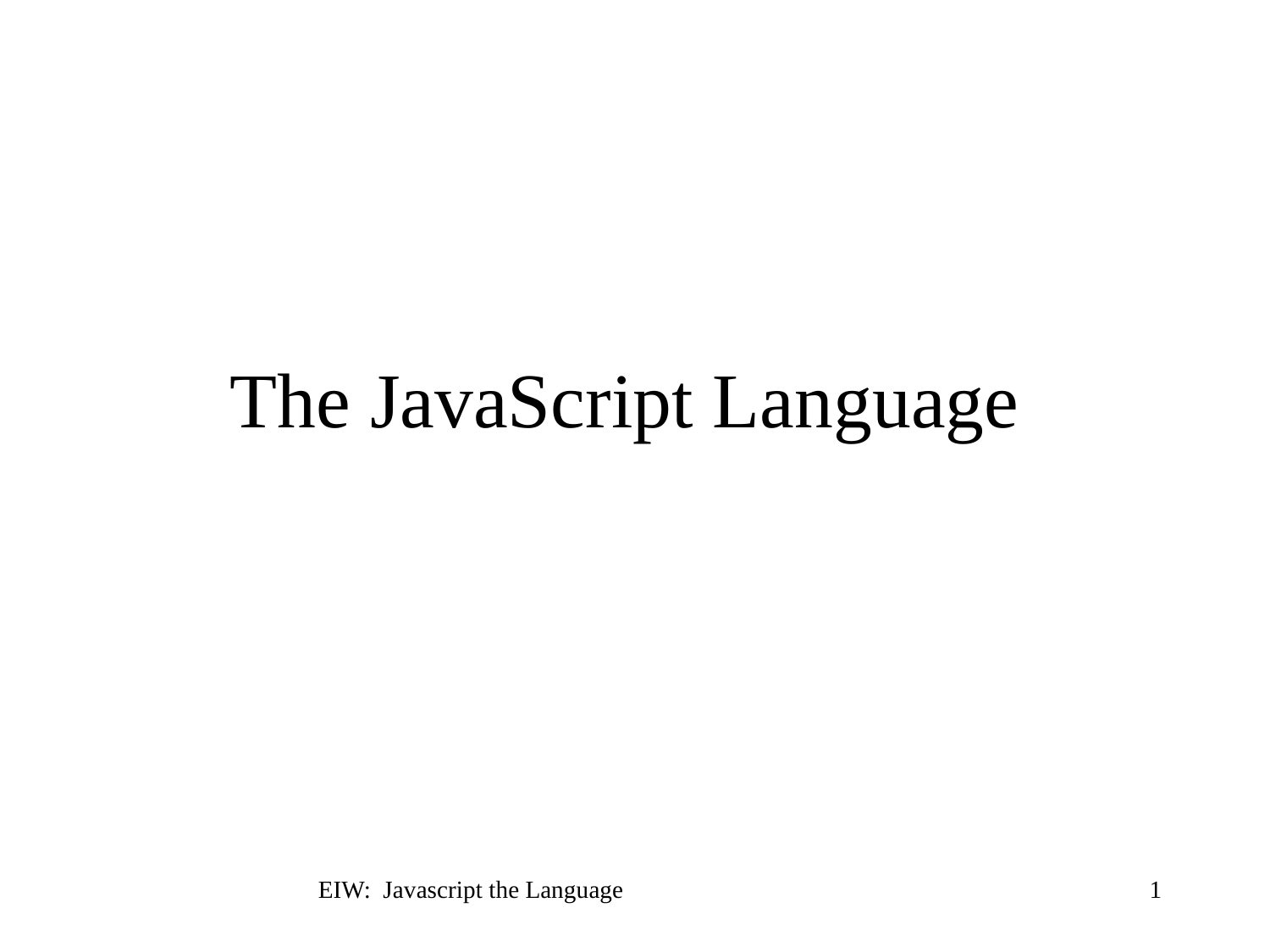

# The JavaScript Language

EIW:  Javascript the Language
1